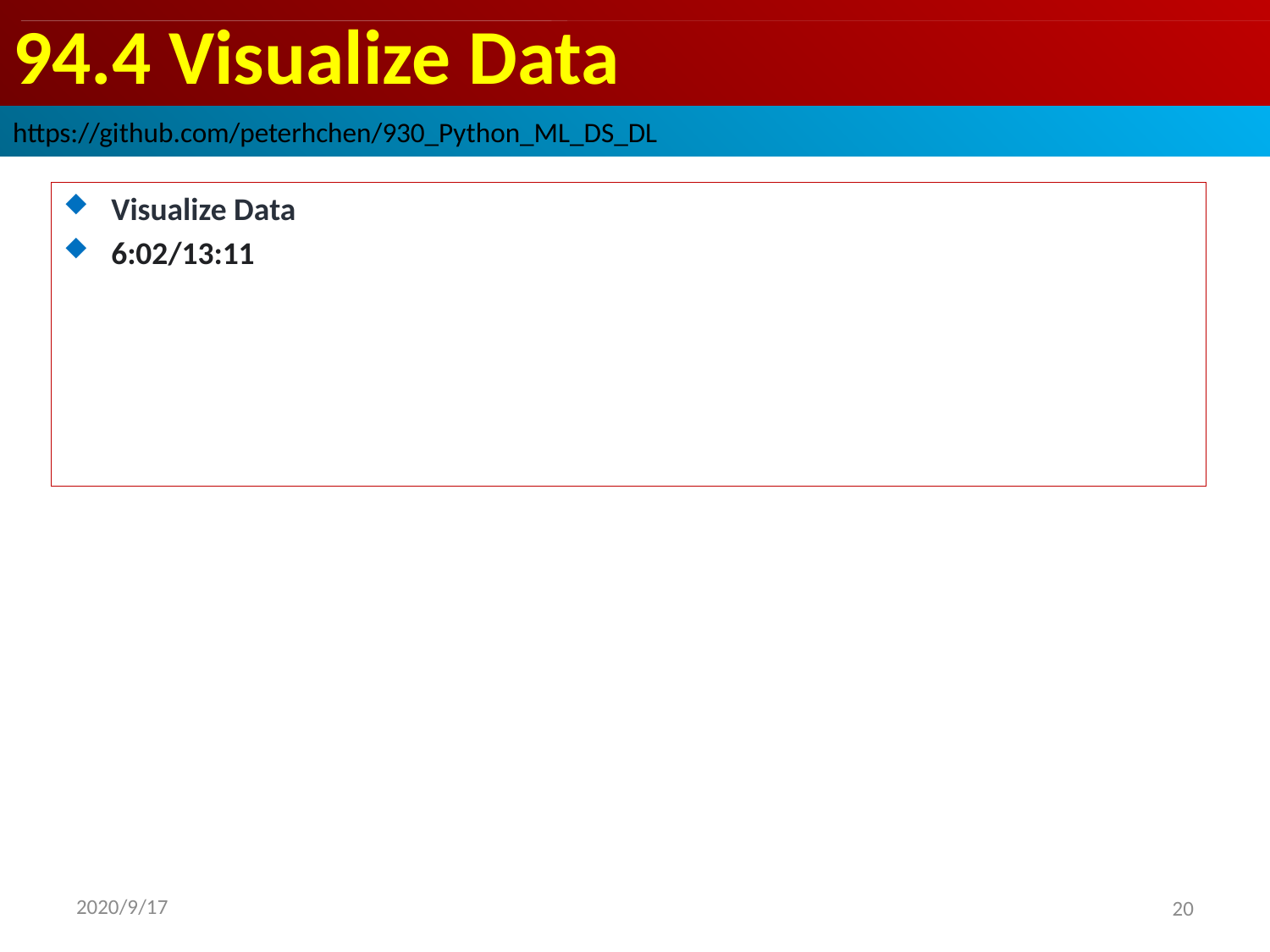

# 94.4 Visualize Data

https://github.com/peterhchen/930_Python_ML_DS_DL
Visualize Data
6:02/13:11

2020/9/17
20